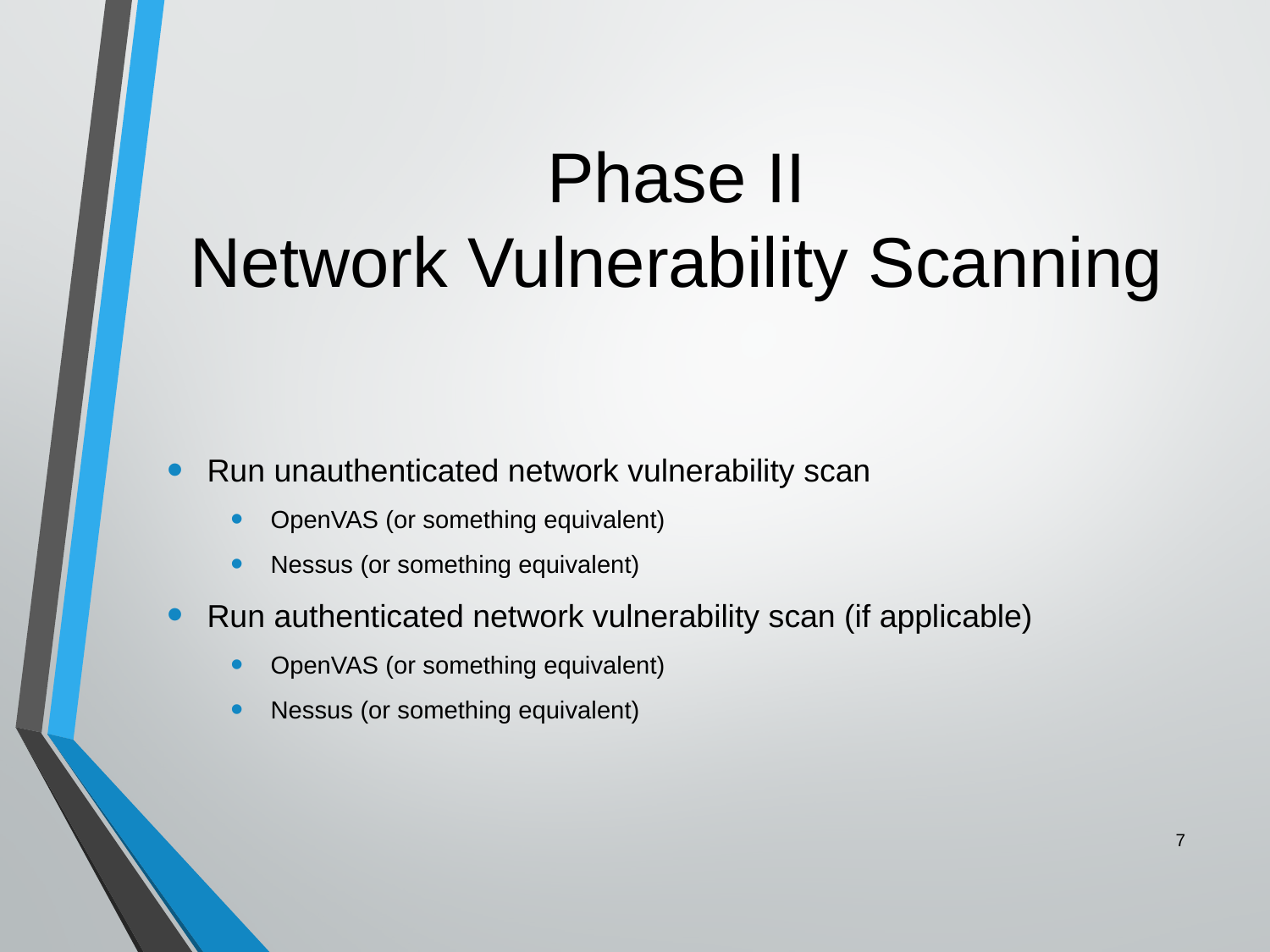

# Phase II Network Vulnerability Scanning
Run unauthenticated network vulnerability scan
OpenVAS (or something equivalent)
Nessus (or something equivalent)
Run authenticated network vulnerability scan (if applicable)
OpenVAS (or something equivalent)
Nessus (or something equivalent)
7